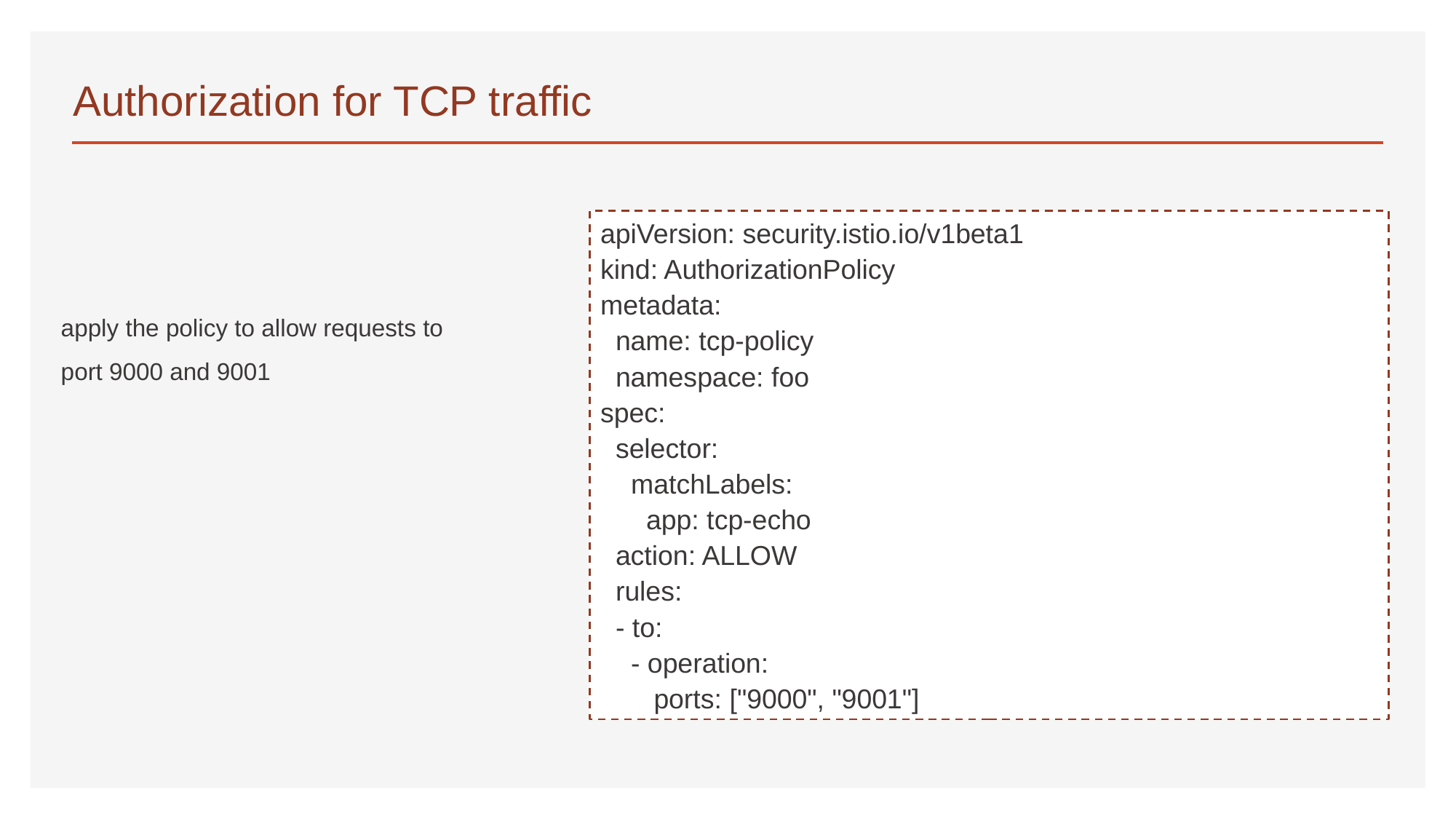

# Authorization for TCP traffic
apiVersion: security.istio.io/v1beta1
kind: AuthorizationPolicy
metadata:
  name: tcp-policy
  namespace: foo
spec:
  selector:
    matchLabels:
      app: tcp-echo
  action: ALLOW
  rules:
  - to:
    - operation:
       ports: ["9000", "9001"]
apply the policy to allow requests to
port 9000 and 9001